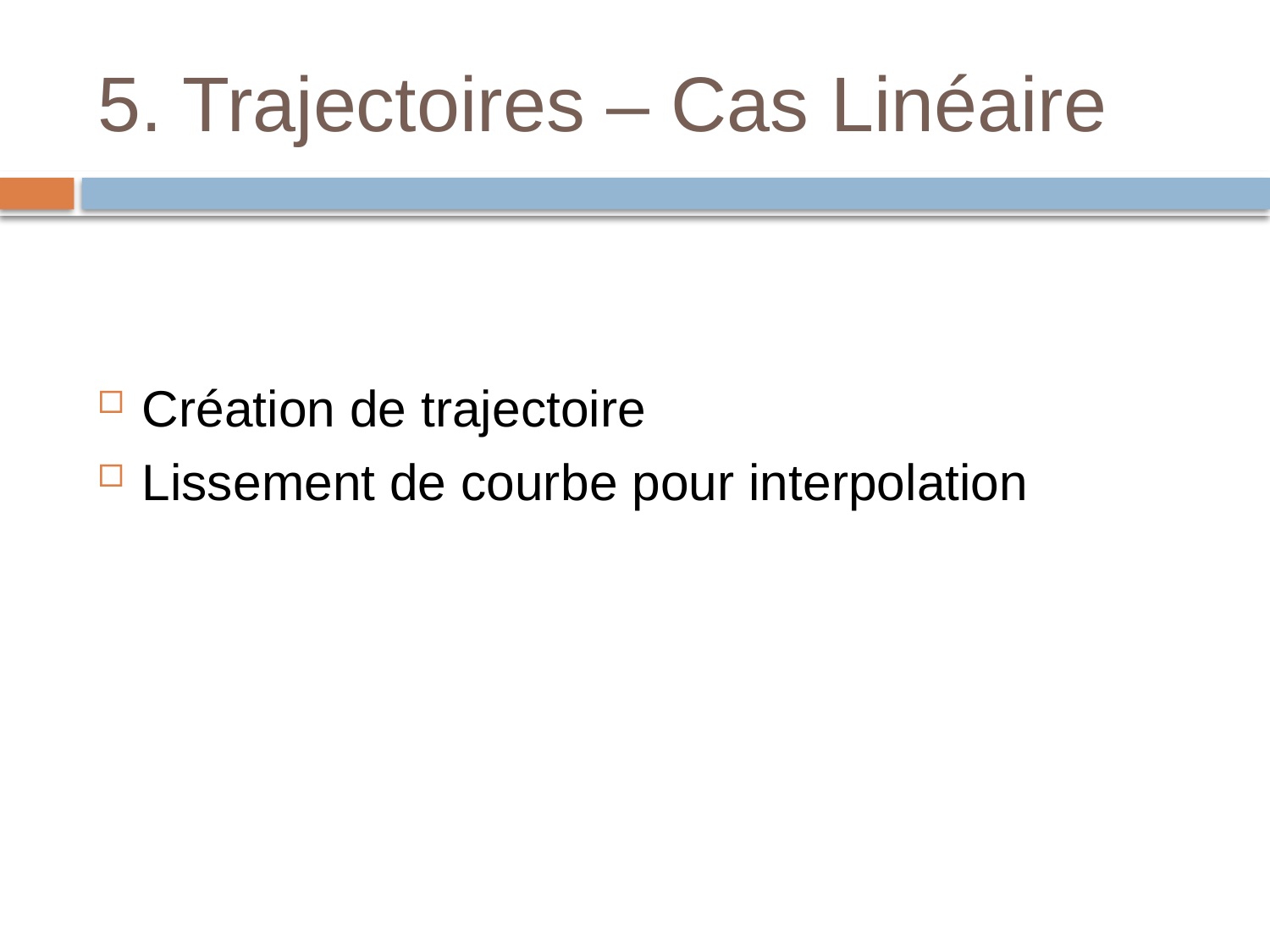

# 5. Trajectoires – Cas Linéaire

Création de trajectoire
Lissement de courbe pour interpolation